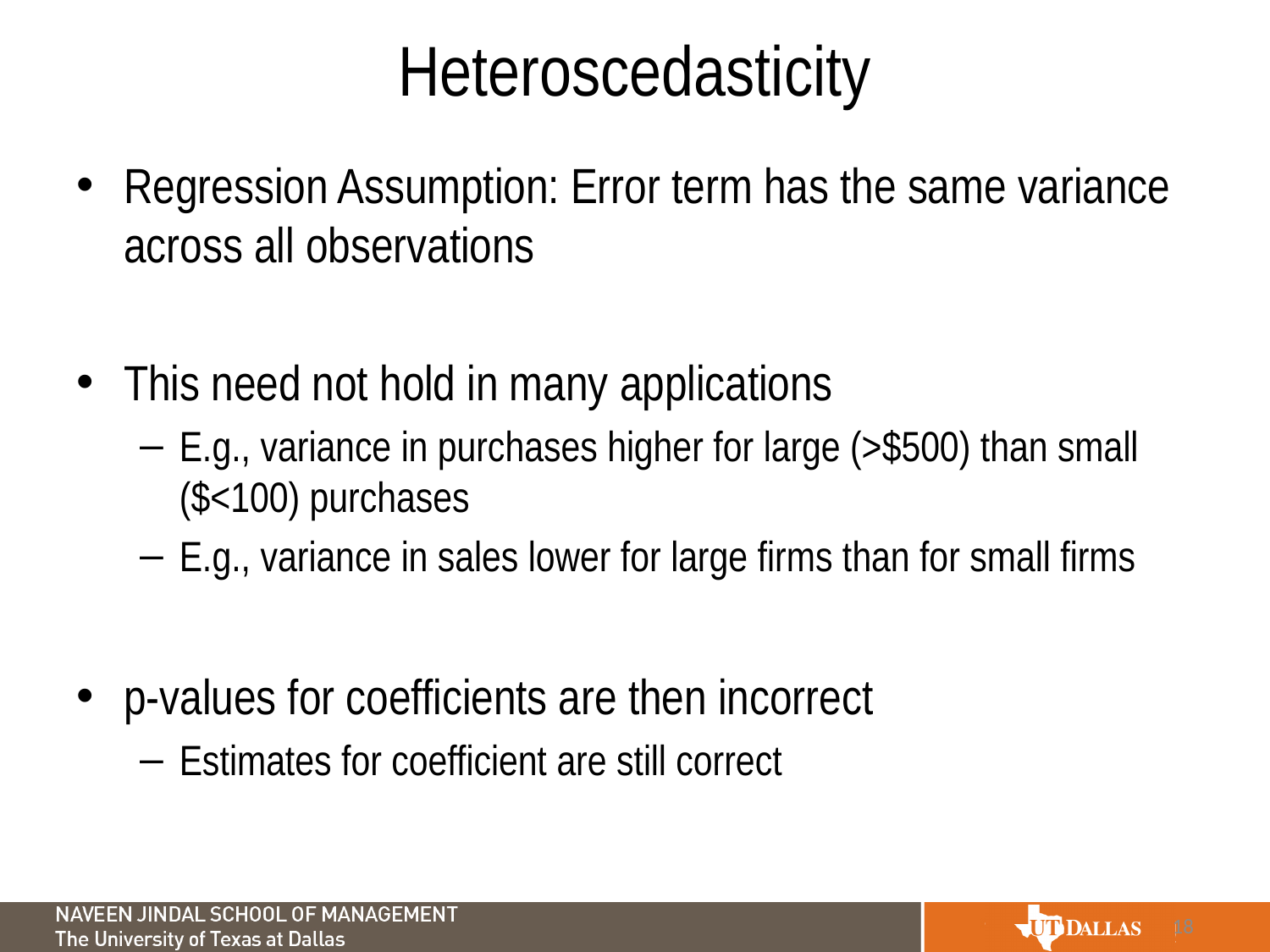

# Heteroscedasticity
Regression Assumption: Error term has the same variance across all observations

This need not hold in many applications
E.g., variance in purchases higher for large (>$500) than small ($<100) purchases
E.g., variance in sales lower for large firms than for small firms

p-values for coefficients are then incorrect
Estimates for coefficient are still correct
18